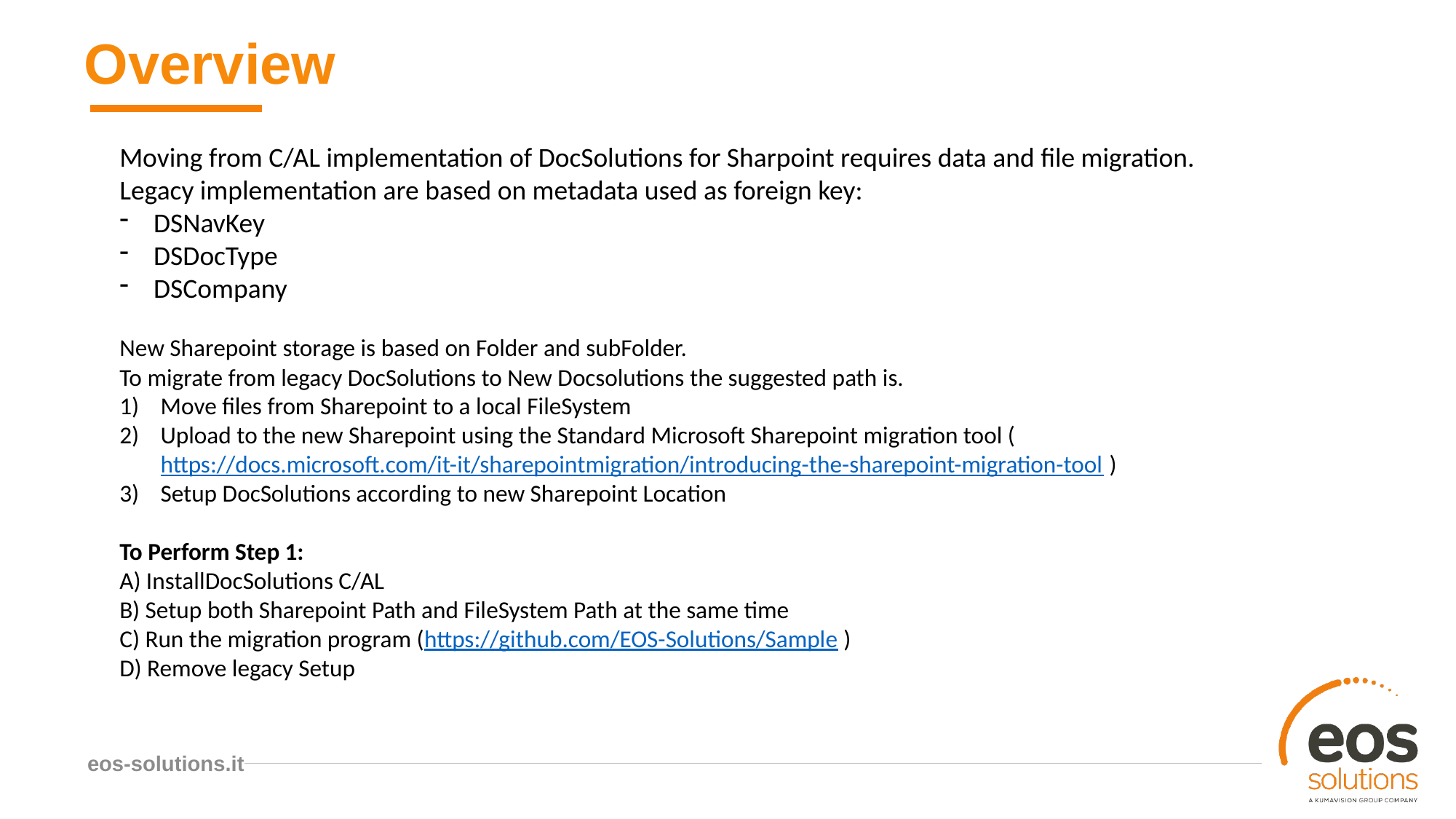

# Overview
Moving from C/AL implementation of DocSolutions for Sharpoint requires data and file migration. Legacy implementation are based on metadata used as foreign key:
DSNavKey
DSDocType
DSCompany

New Sharepoint storage is based on Folder and subFolder.
To migrate from legacy DocSolutions to New Docsolutions the suggested path is.
Move files from Sharepoint to a local FileSystem
Upload to the new Sharepoint using the Standard Microsoft Sharepoint migration tool (https://docs.microsoft.com/it-it/sharepointmigration/introducing-the-sharepoint-migration-tool )
Setup DocSolutions according to new Sharepoint Location

To Perform Step 1:
A) InstallDocSolutions C/AL
B) Setup both Sharepoint Path and FileSystem Path at the same time
C) Run the migration program (https://github.com/EOS-Solutions/Sample )
D) Remove legacy Setup